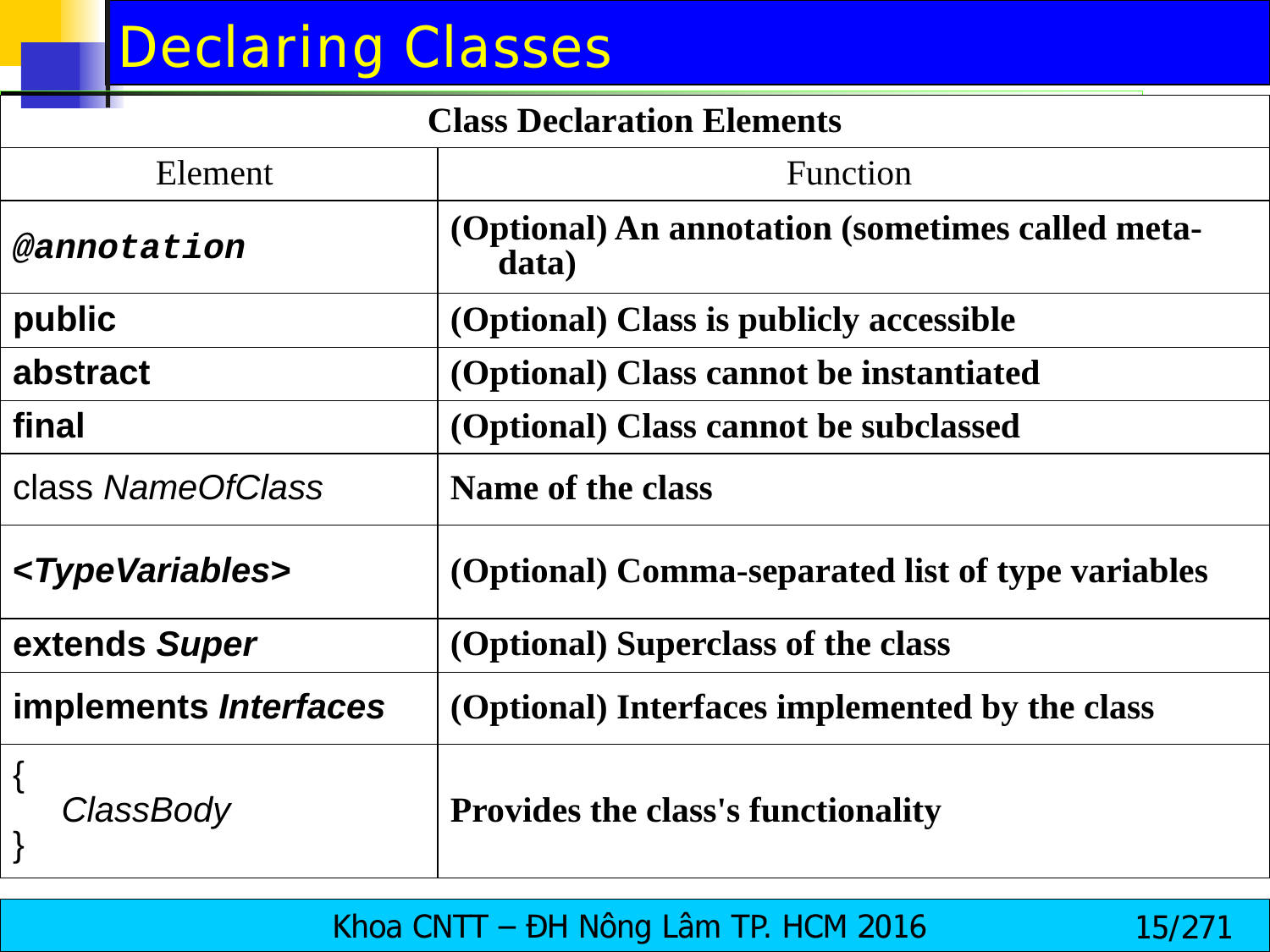

# Declaring Classes
| Class Declaration Elements |  |
| --- | --- |
| Element | Function |
| @annotation | (Optional) An annotation (sometimes called meta-data) |
| public | (Optional) Class is publicly accessible |
| abstract | (Optional) Class cannot be instantiated |
| final | (Optional) Class cannot be subclassed |
| class NameOfClass | Name of the class |
| <TypeVariables> | (Optional) Comma-separated list of type variables |
| extends Super | (Optional) Superclass of the class |
| implements Interfaces | (Optional) Interfaces implemented by the class |
| { ClassBody } | Provides the class's functionality |